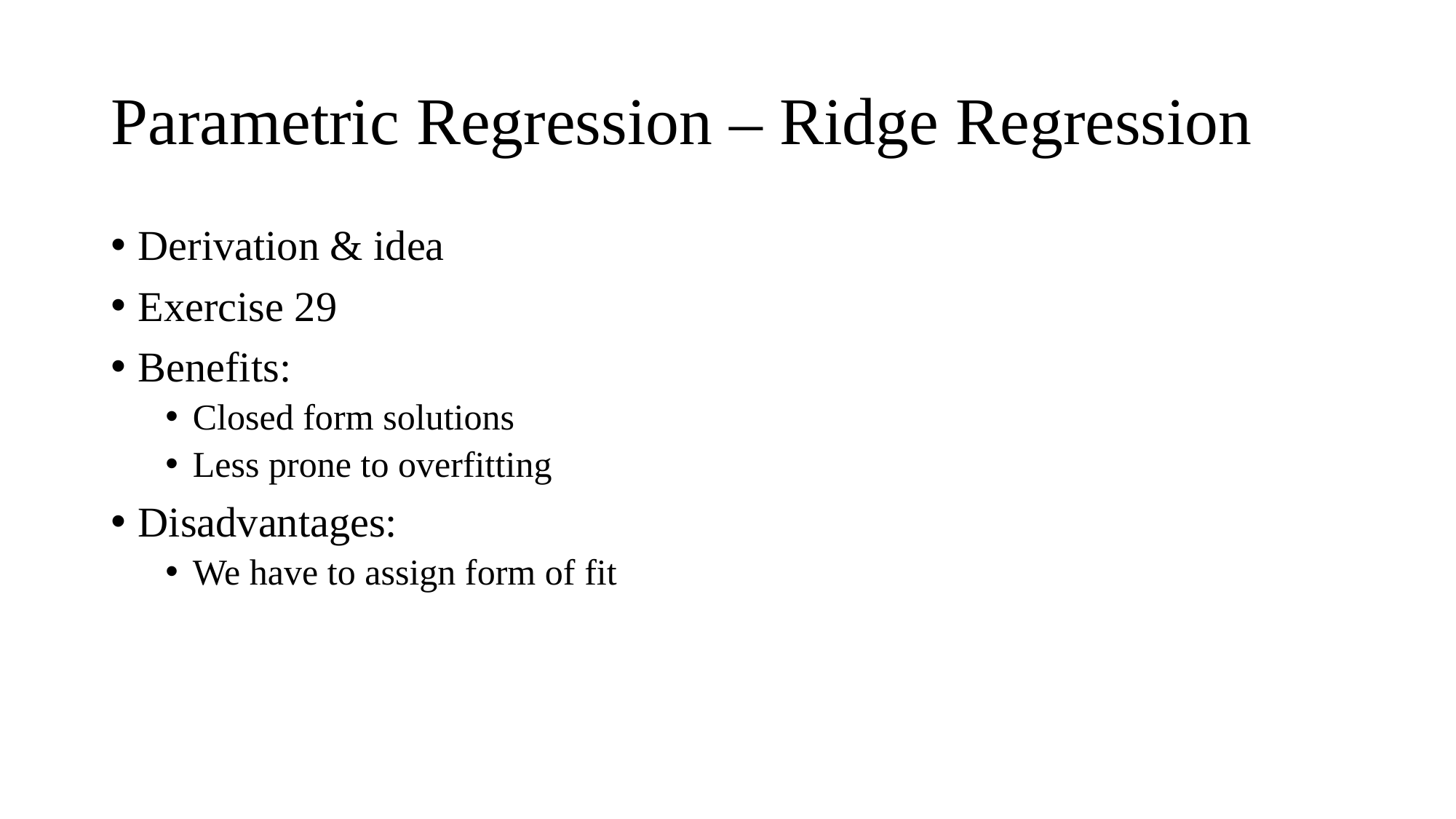

# Parametric Regression – Ridge Regression
Derivation & idea
Exercise 29
Benefits:
Closed form solutions
Less prone to overfitting
Disadvantages:
We have to assign form of fit